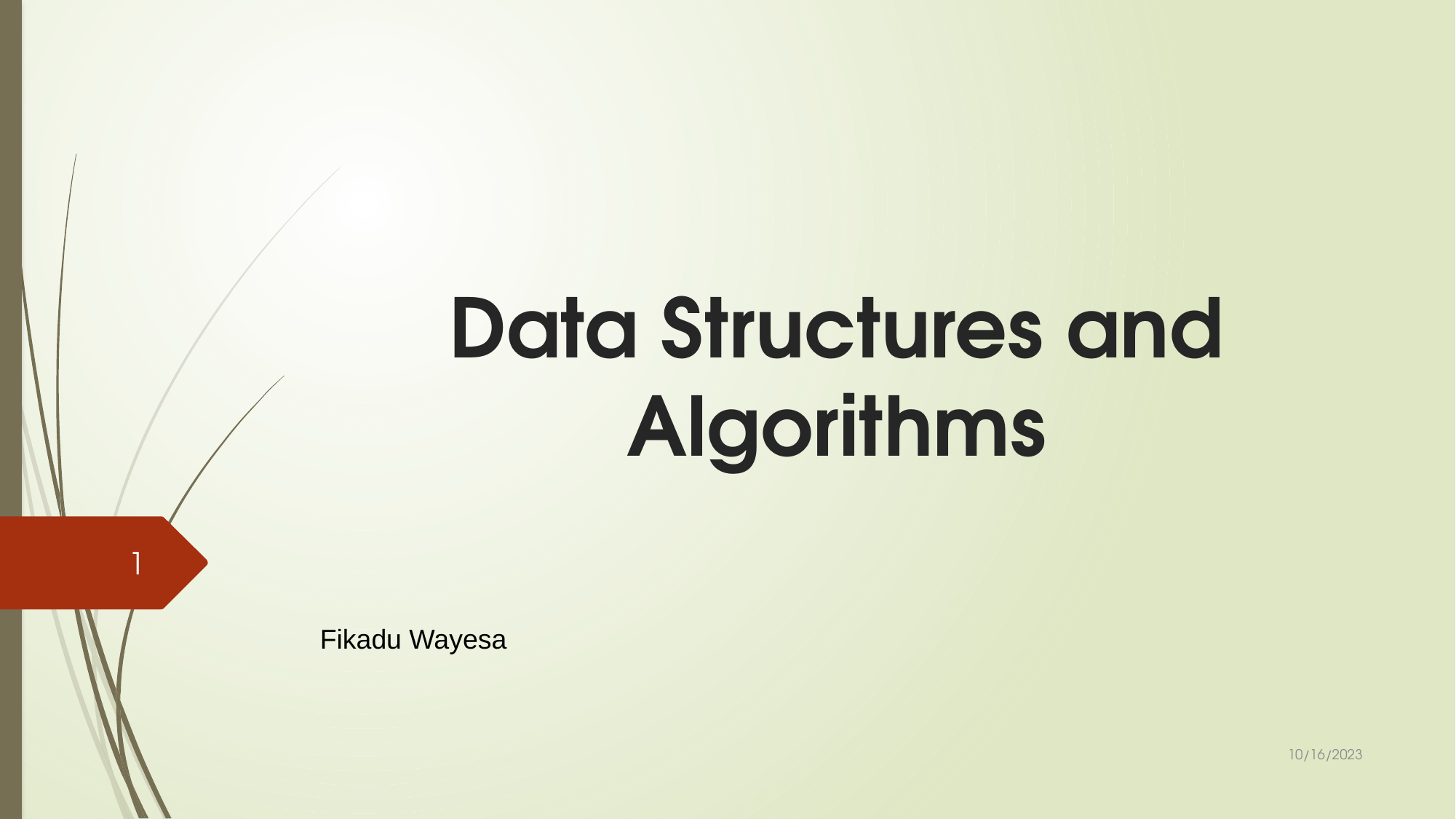

# Data Structures and Algorithms
1
Fikadu Wayesa
10/16/2023